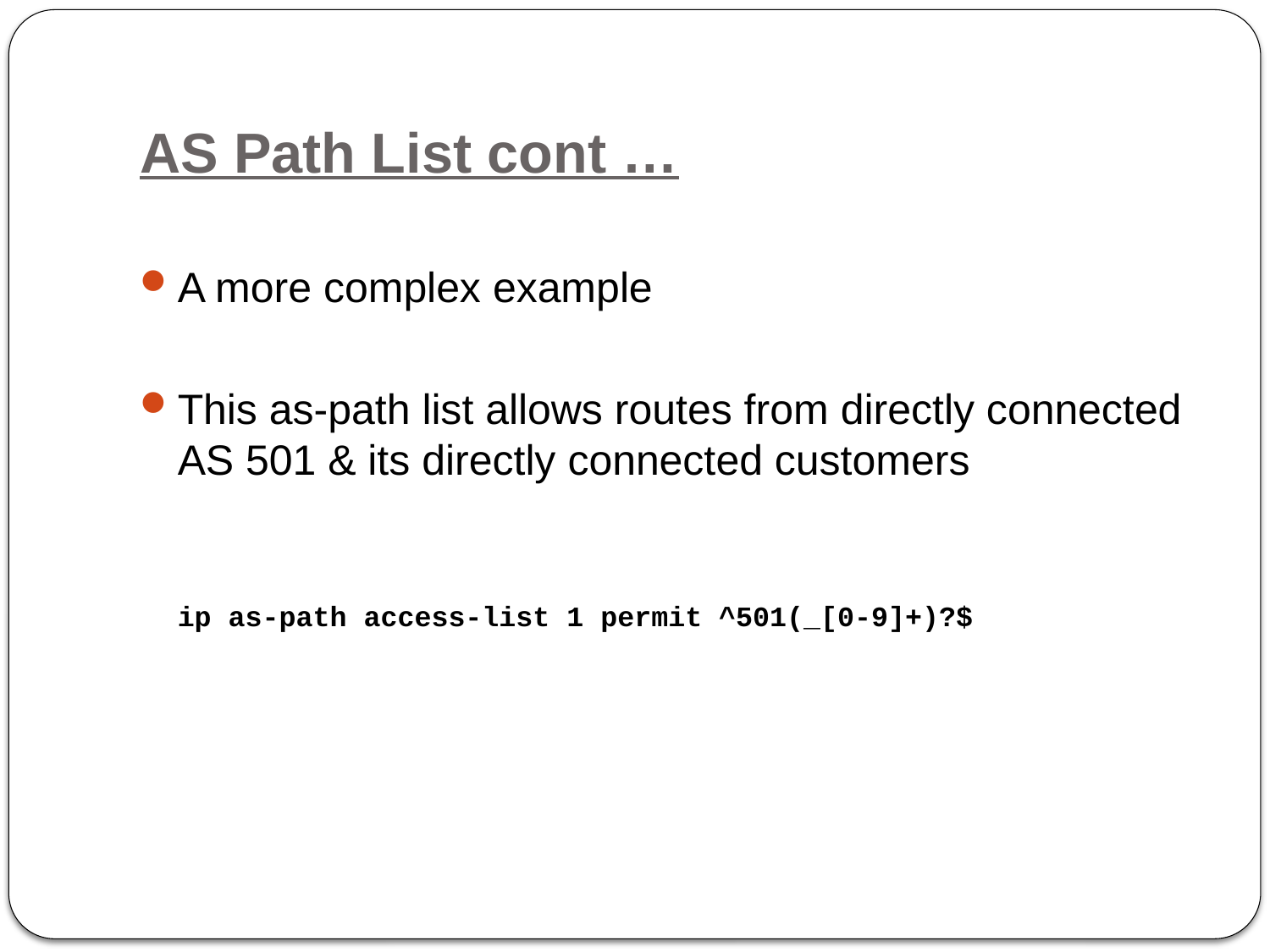

# AS Path List cont …

A more complex example

This as-path list allows routes from directly connected AS 501 & its directly connected customers

	ip as-path access-list 1 permit ^501(_[0-9]+)?$